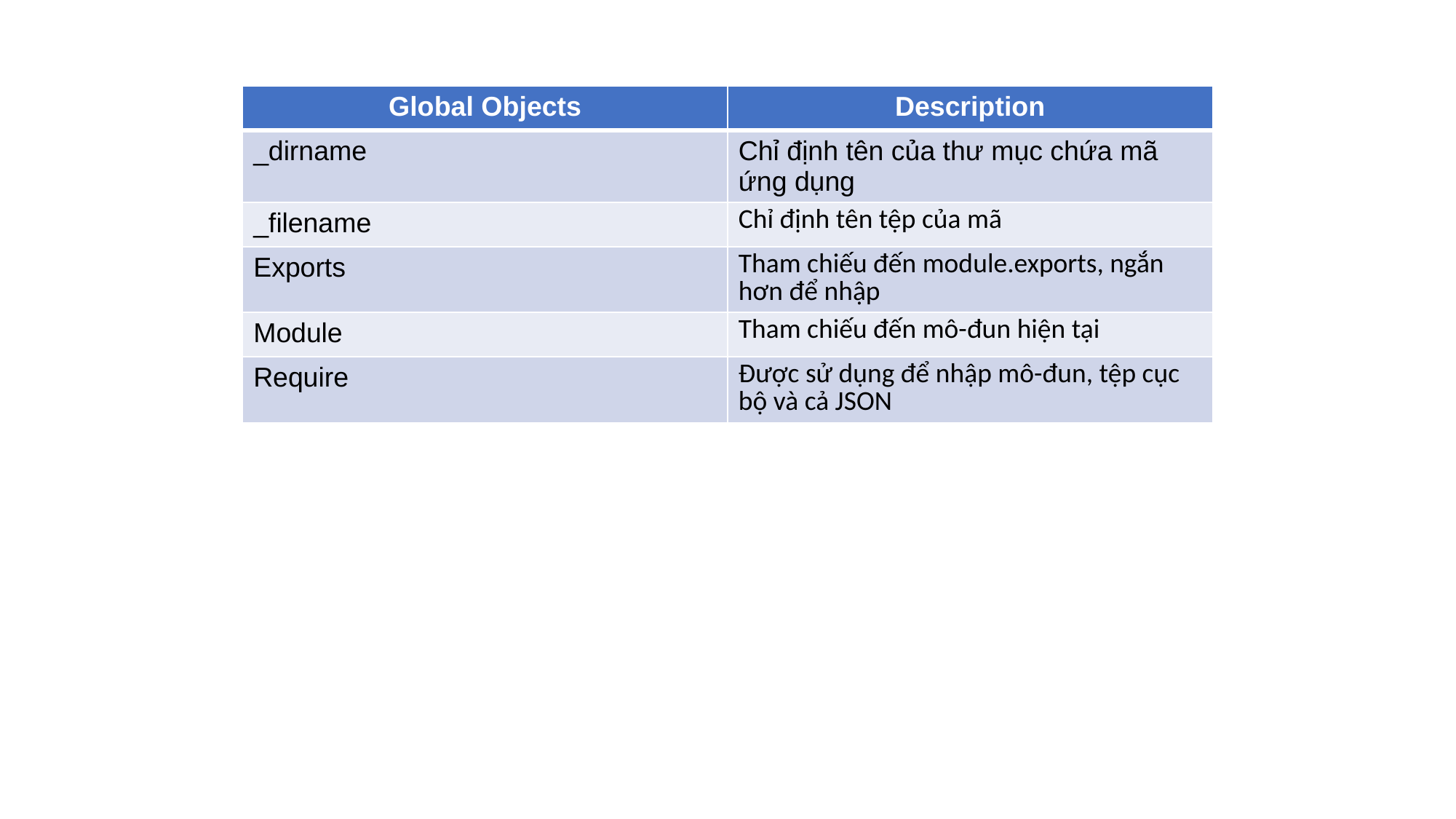

| Global Objects | Description |
| --- | --- |
| \_dirname | Chỉ định tên của thư mục chứa mã ứng dụng |
| \_filename | Chỉ định tên tệp của mã |
| Exports | Tham chiếu đến module.exports, ngắn hơn để nhập |
| Module | Tham chiếu đến mô-đun hiện tại |
| Require | Được sử dụng để nhập mô-đun, tệp cục bộ và cả JSON |